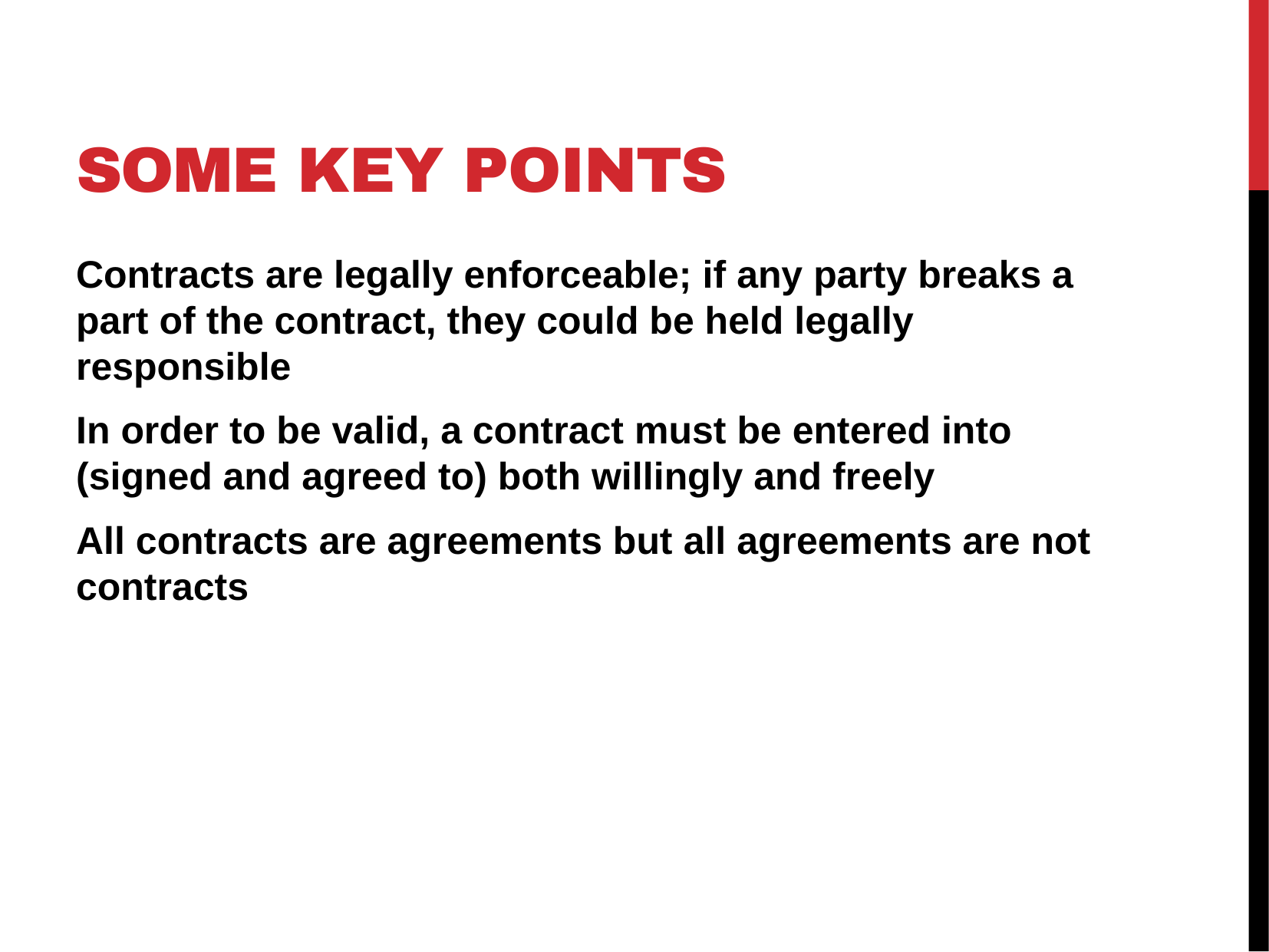

# Some Key Points
Contracts are legally enforceable; if any party breaks a part of the contract, they could be held legally responsible
In order to be valid, a contract must be entered into (signed and agreed to) both willingly and freely
All contracts are agreements but all agreements are not contracts